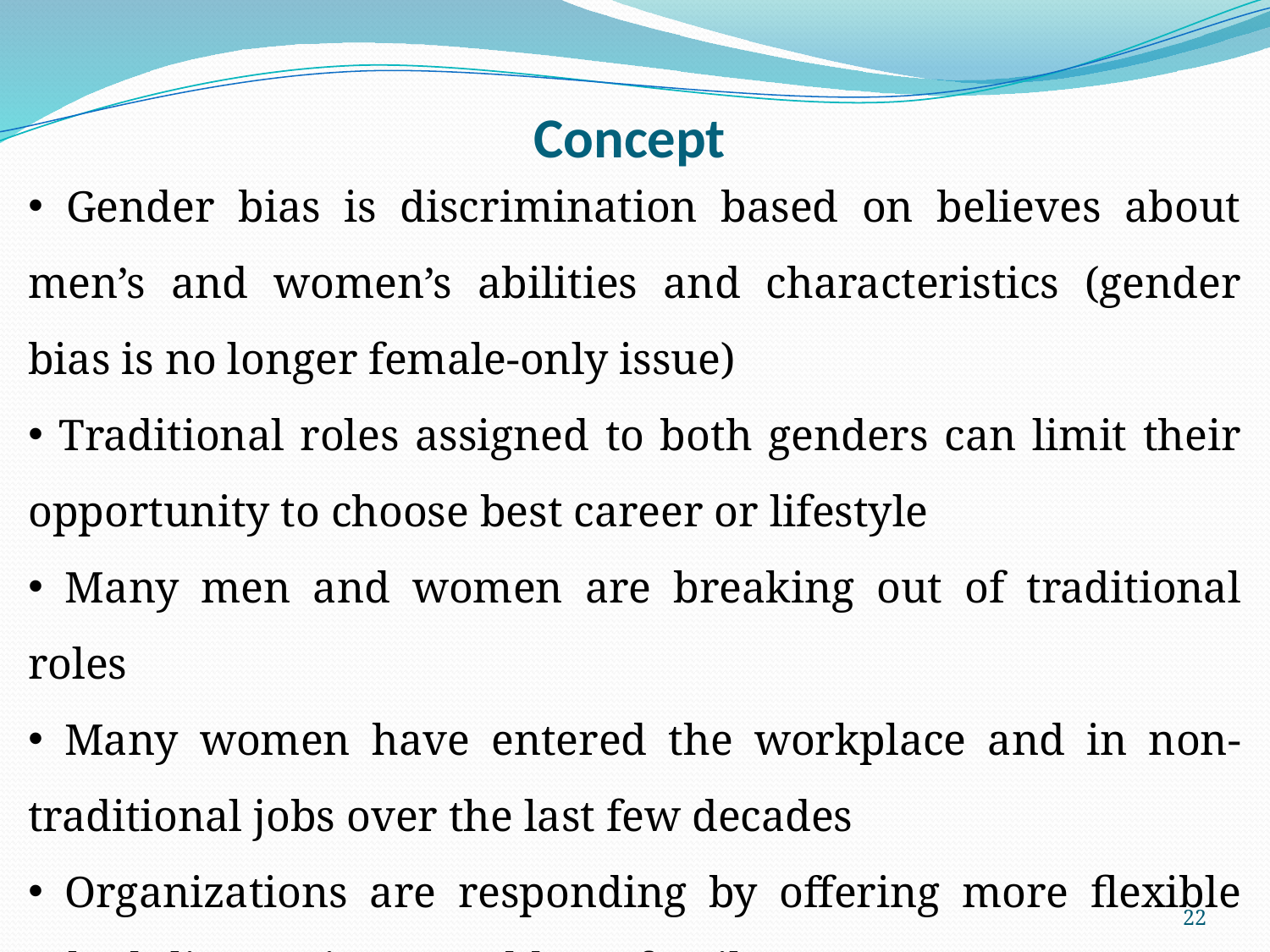

# Concept
 Gender bias is discrimination based on believes about men’s and women’s abilities and characteristics (gender bias is no longer female-only issue)
 Traditional roles assigned to both genders can limit their opportunity to choose best career or lifestyle
 Many men and women are breaking out of traditional roles
 Many women have entered the workplace and in non-traditional jobs over the last few decades
 Organizations are responding by offering more flexible scheduling options to address family concern
22